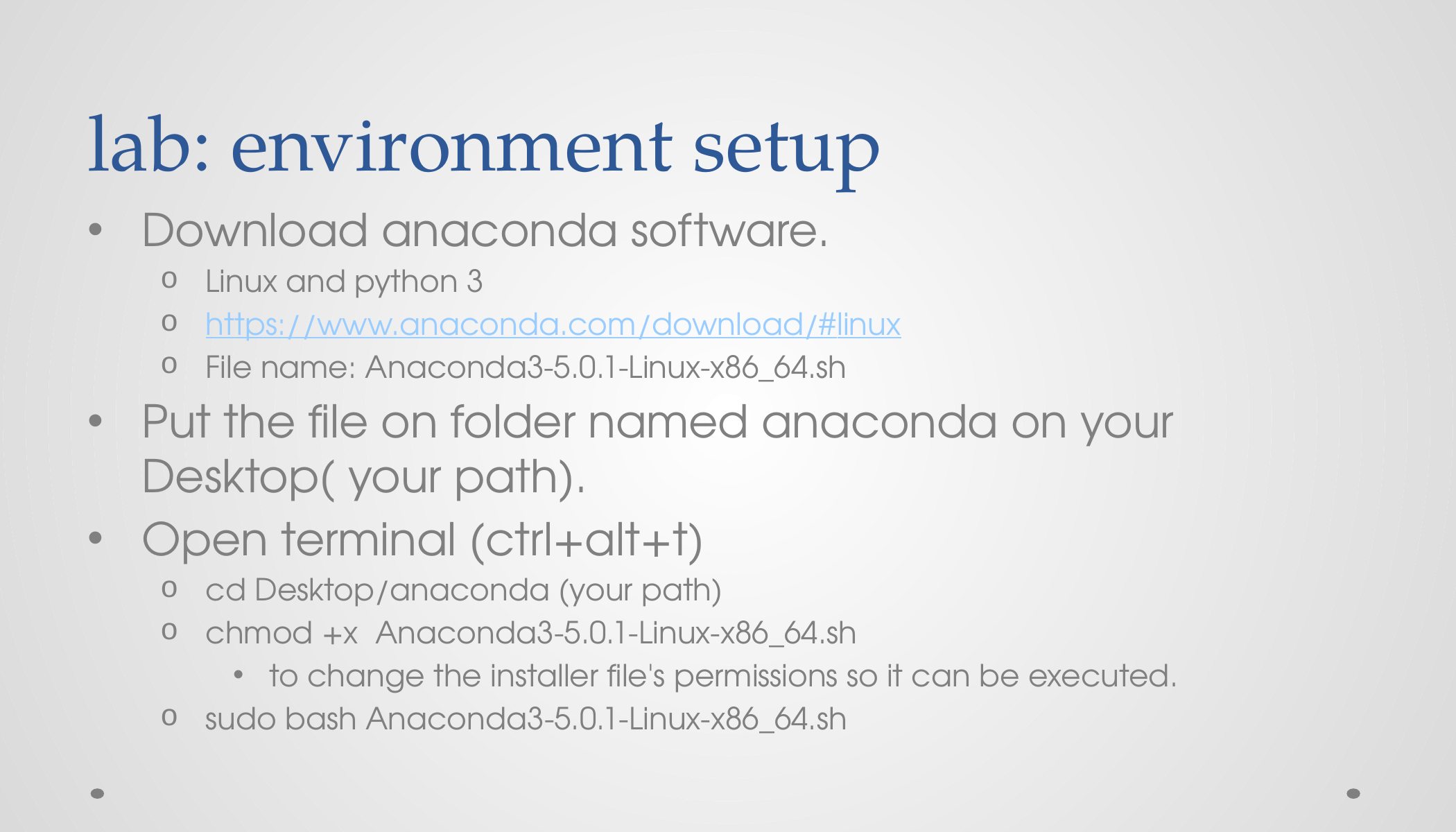

# lab: environment setup
Download anaconda software.
Linux and python 3
https://www.anaconda.com/download/#linux
File name: Anaconda3-5.0.1-Linux-x86_64.sh
Put the file on folder named anaconda on your Desktop( your path).
Open terminal (ctrl+alt+t)
cd Desktop/anaconda (your path)
chmod +x  Anaconda3-5.0.1-Linux-x86_64.sh
to change the installer file's permissions so it can be executed.
sudo bash Anaconda3-5.0.1-Linux-x86_64.sh